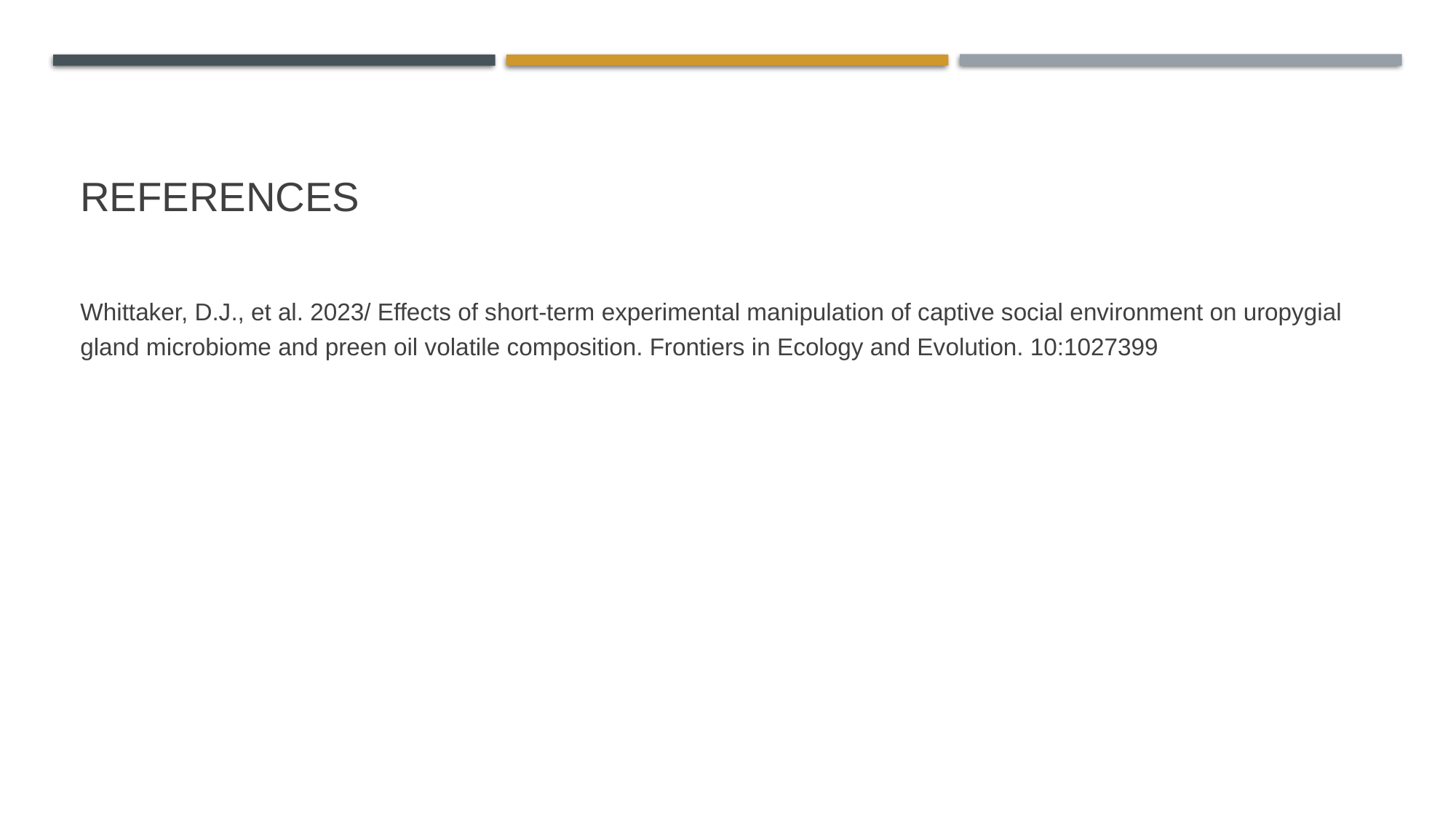

# References
Whittaker, D.J., et al. 2023/ Effects of short-term experimental manipulation of captive social environment on uropygial gland microbiome and preen oil volatile composition. Frontiers in Ecology and Evolution. 10:1027399